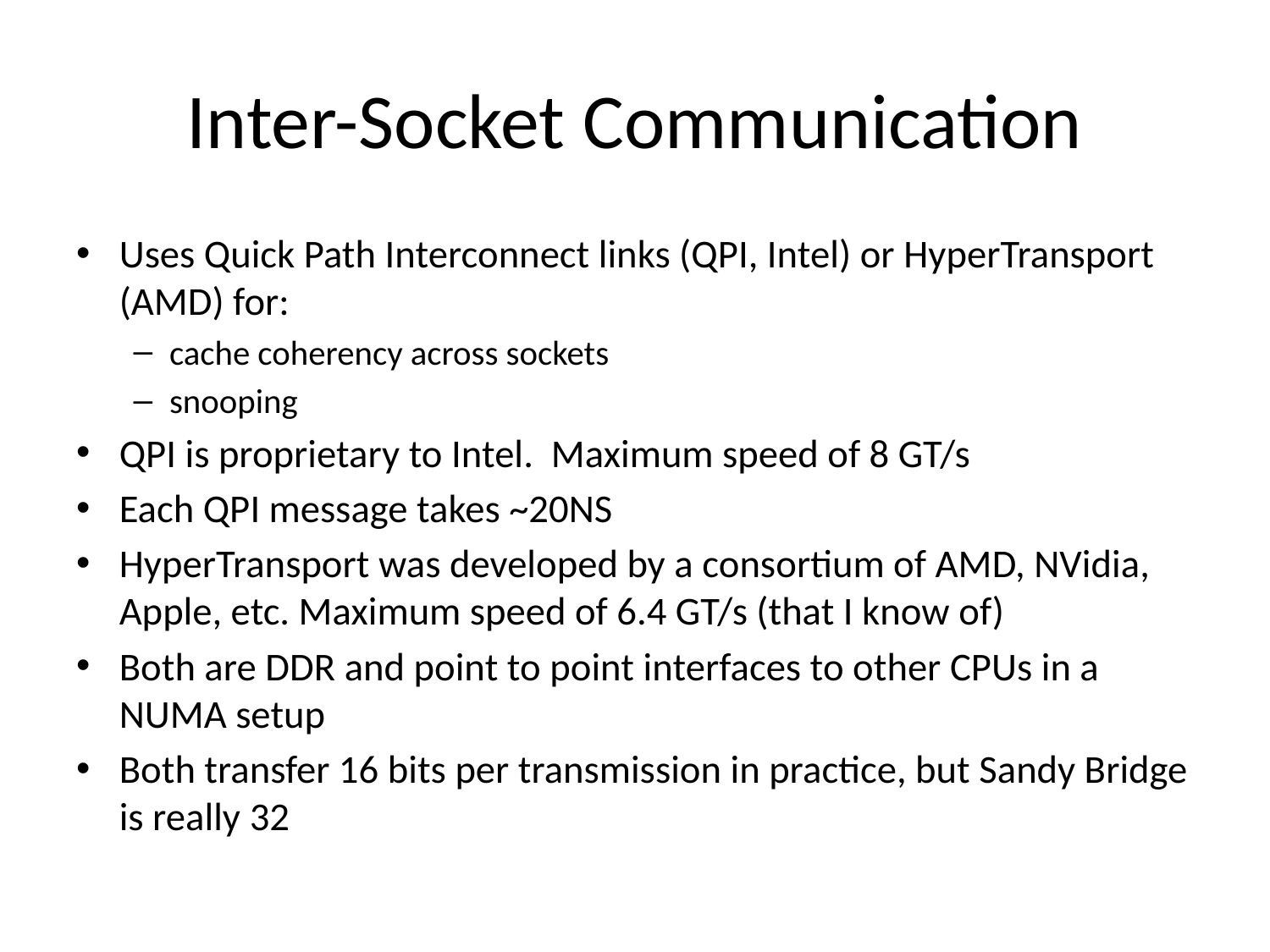

# Inter-Socket Communication
Uses Quick Path Interconnect links (QPI, Intel) or HyperTransport (AMD) for:
cache coherency across sockets
snooping
QPI is proprietary to Intel.  Maximum speed of 8 GT/s
Each QPI message takes ~20NS
HyperTransport was developed by a consortium of AMD, NVidia, Apple, etc. Maximum speed of 6.4 GT/s (that I know of)
Both are DDR and point to point interfaces to other CPUs in a NUMA setup
Both transfer 16 bits per transmission in practice, but Sandy Bridge is really 32